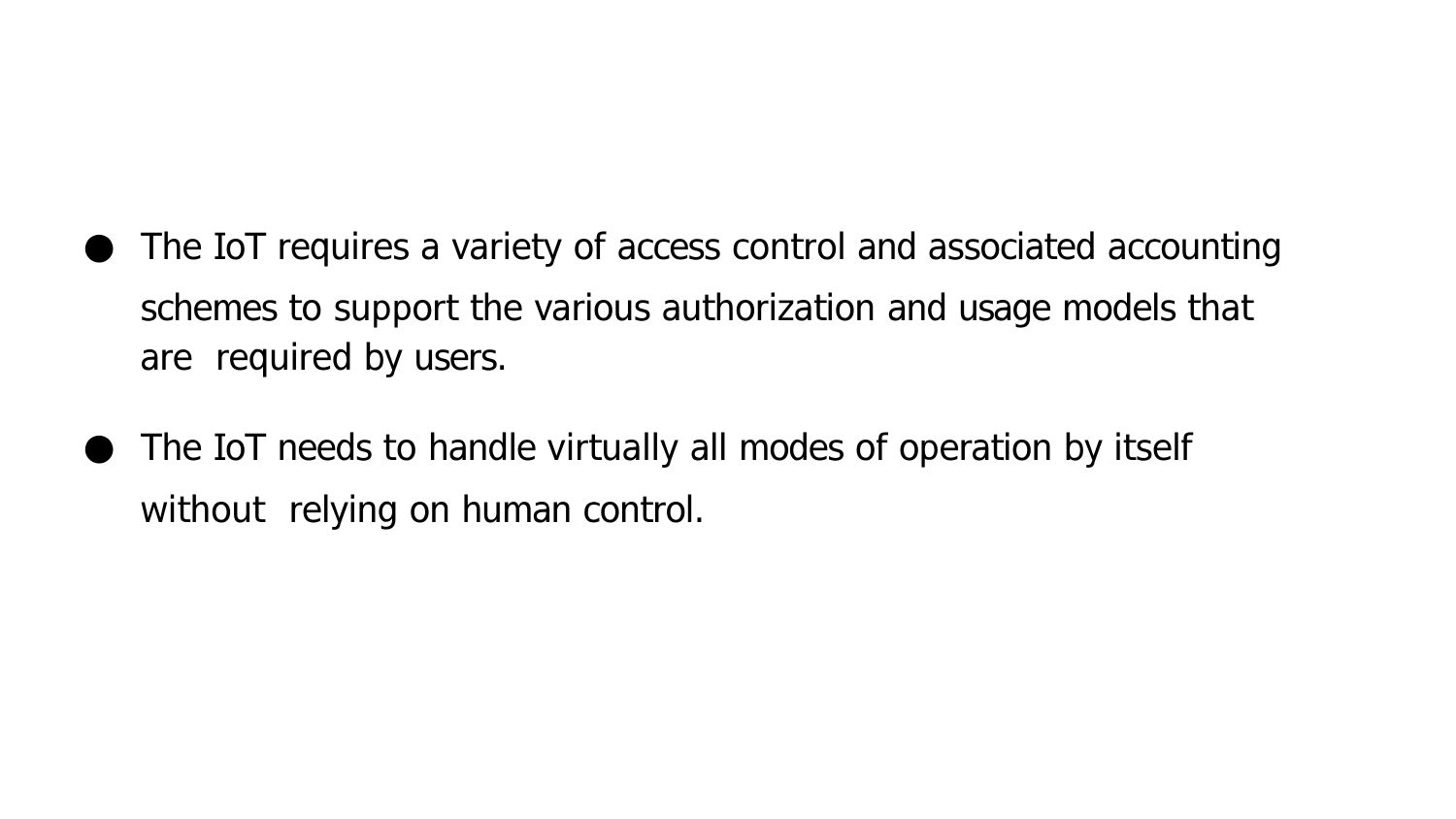

The IoT requires a variety of access control and associated accounting
schemes to support the various authorization and usage models that are  required by users.
The IoT needs to handle virtually all modes of operation by itself without  relying on human control.